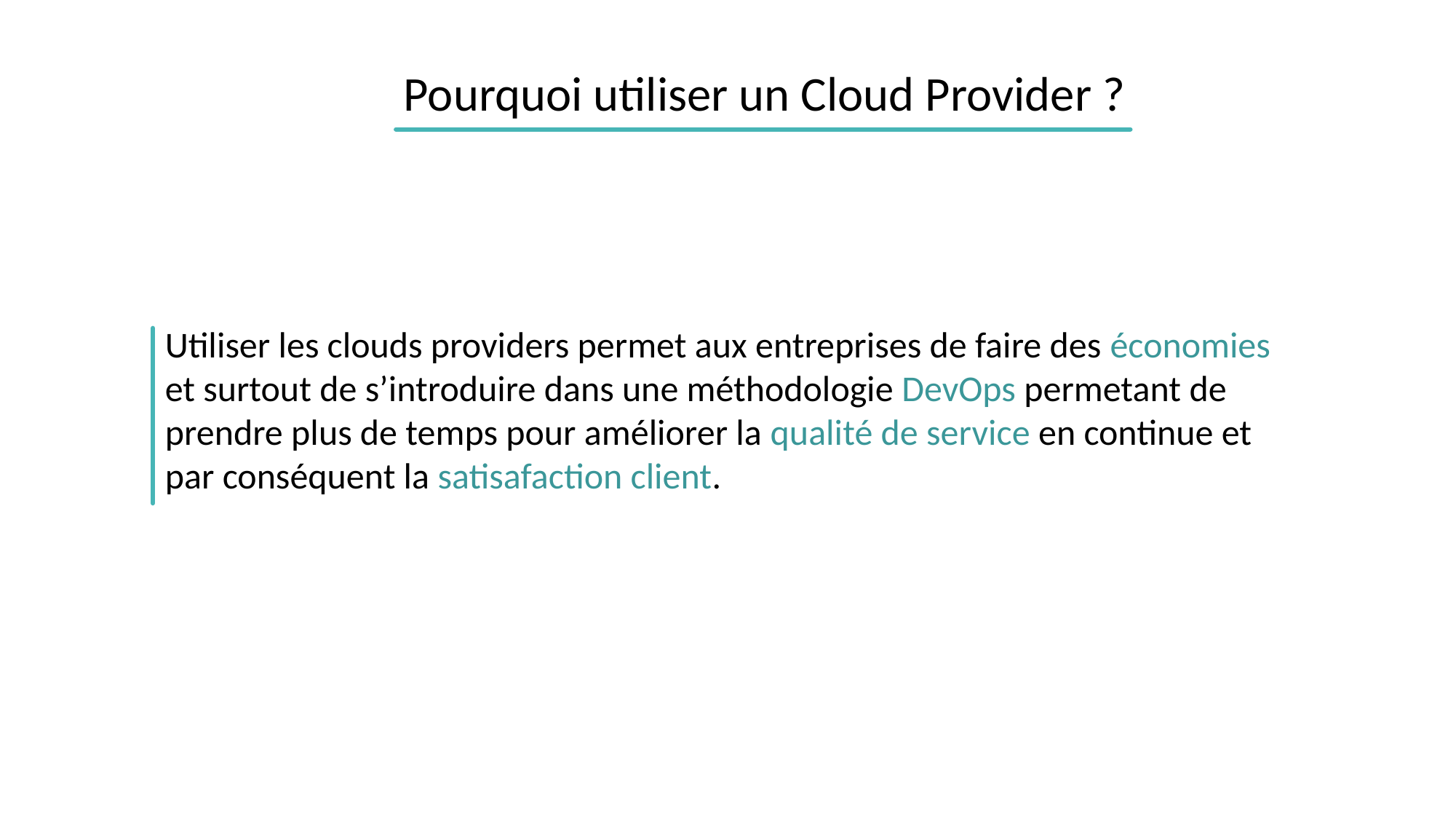

Pourquoi utiliser un Cloud Provider ?
Utiliser les clouds providers permet aux entreprises de faire des économies et surtout de s’introduire dans une méthodologie DevOps permetant de prendre plus de temps pour améliorer la qualité de service en continue et par conséquent la satisafaction client.